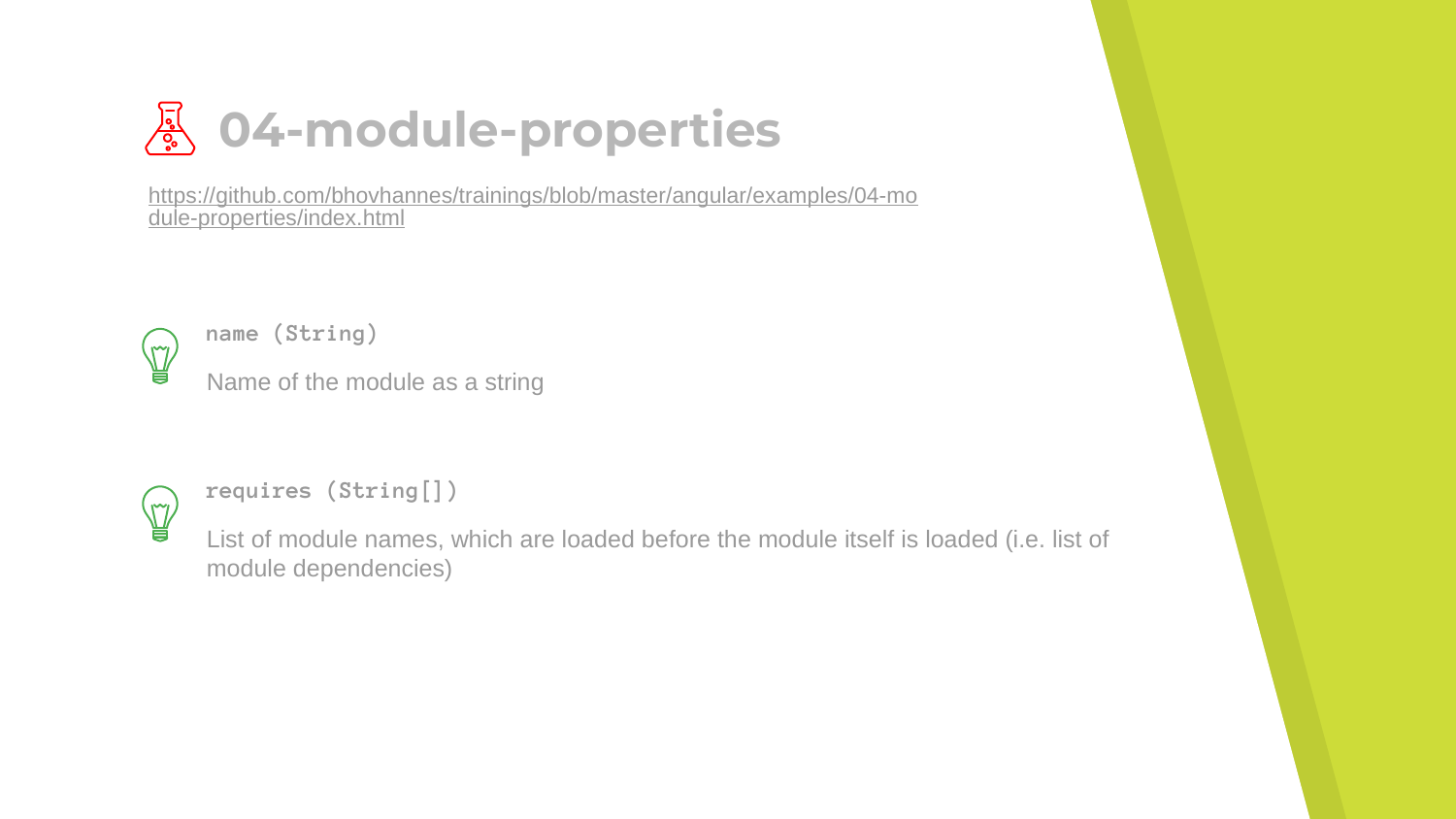

# 04-module-properties
https://github.com/bhovhannes/trainings/blob/master/angular/examples/04-module-properties/index.html
name (String)
Name of the module as a string

requires (String[])
List of module names, which are loaded before the module itself is loaded (i.e. list of module dependencies)